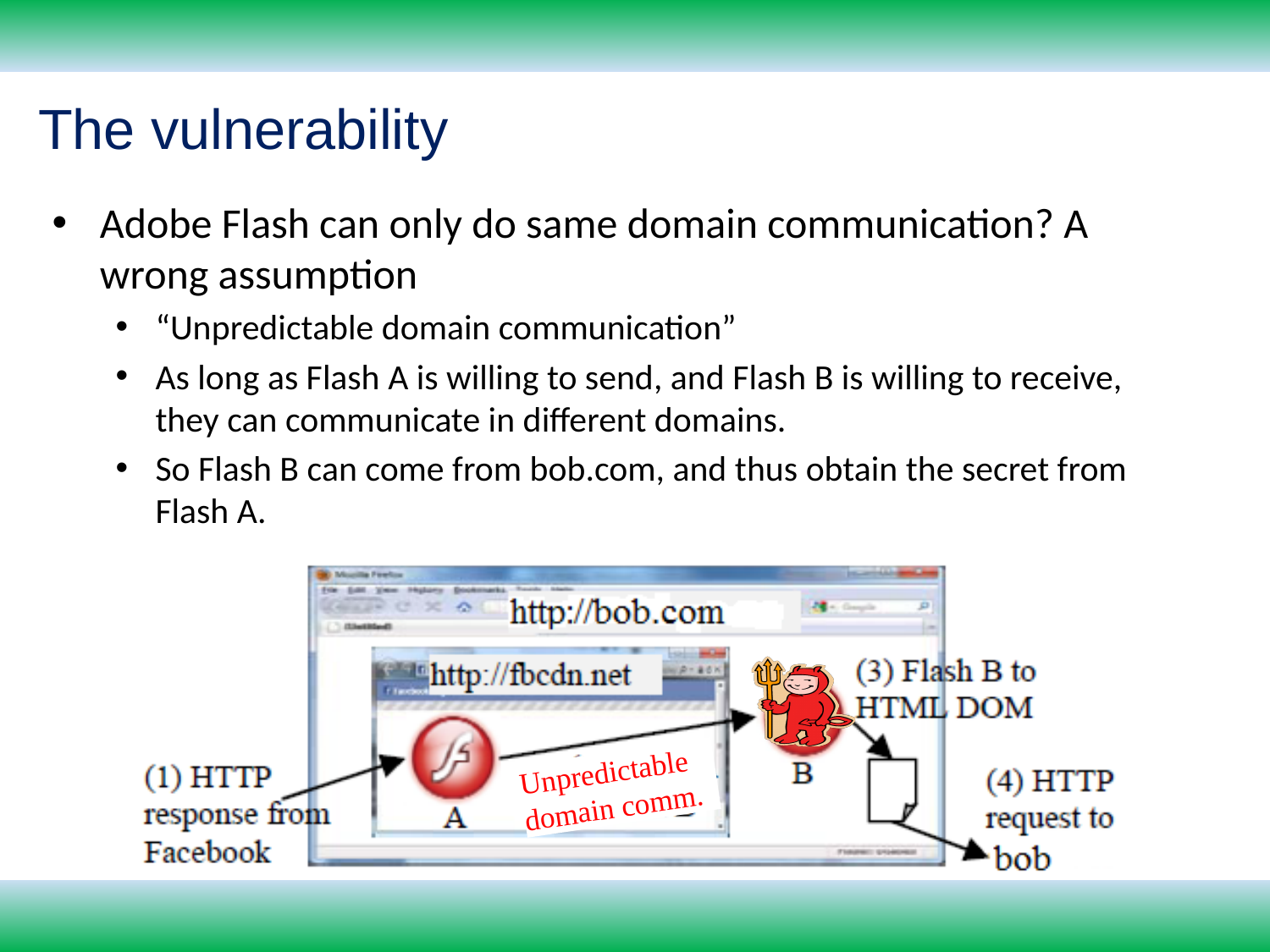

The vulnerability
Adobe Flash can only do same domain communication? A wrong assumption
“Unpredictable domain communication”
As long as Flash A is willing to send, and Flash B is willing to receive, they can communicate in different domains.
So Flash B can come from bob.com, and thus obtain the secret from Flash A.

Unpredictable domain comm.